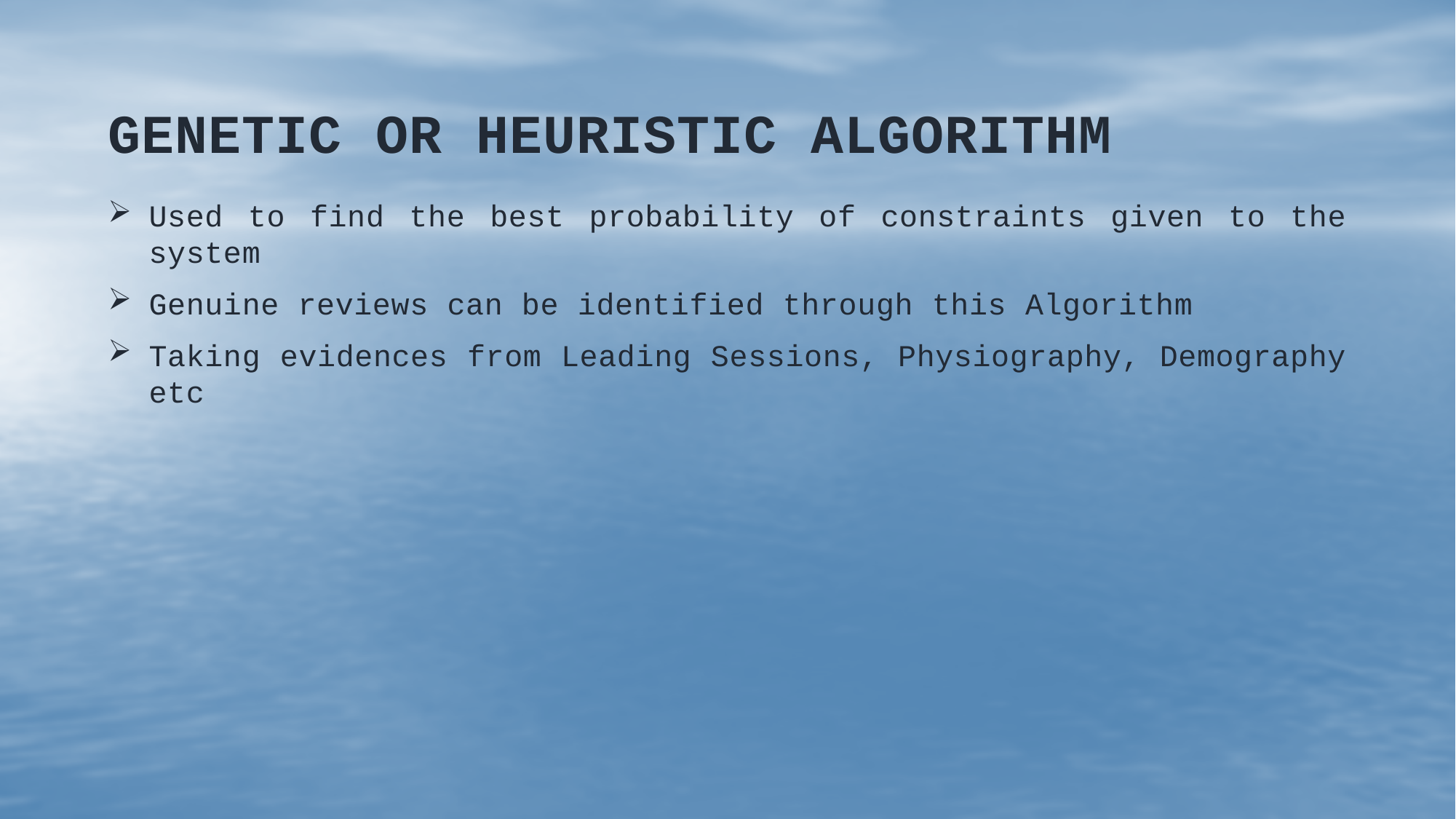

# Genetic or Heuristic Algorithm
Used to find the best probability of constraints given to the system
Genuine reviews can be identified through this Algorithm
Taking evidences from Leading Sessions, Physiography, Demography etc